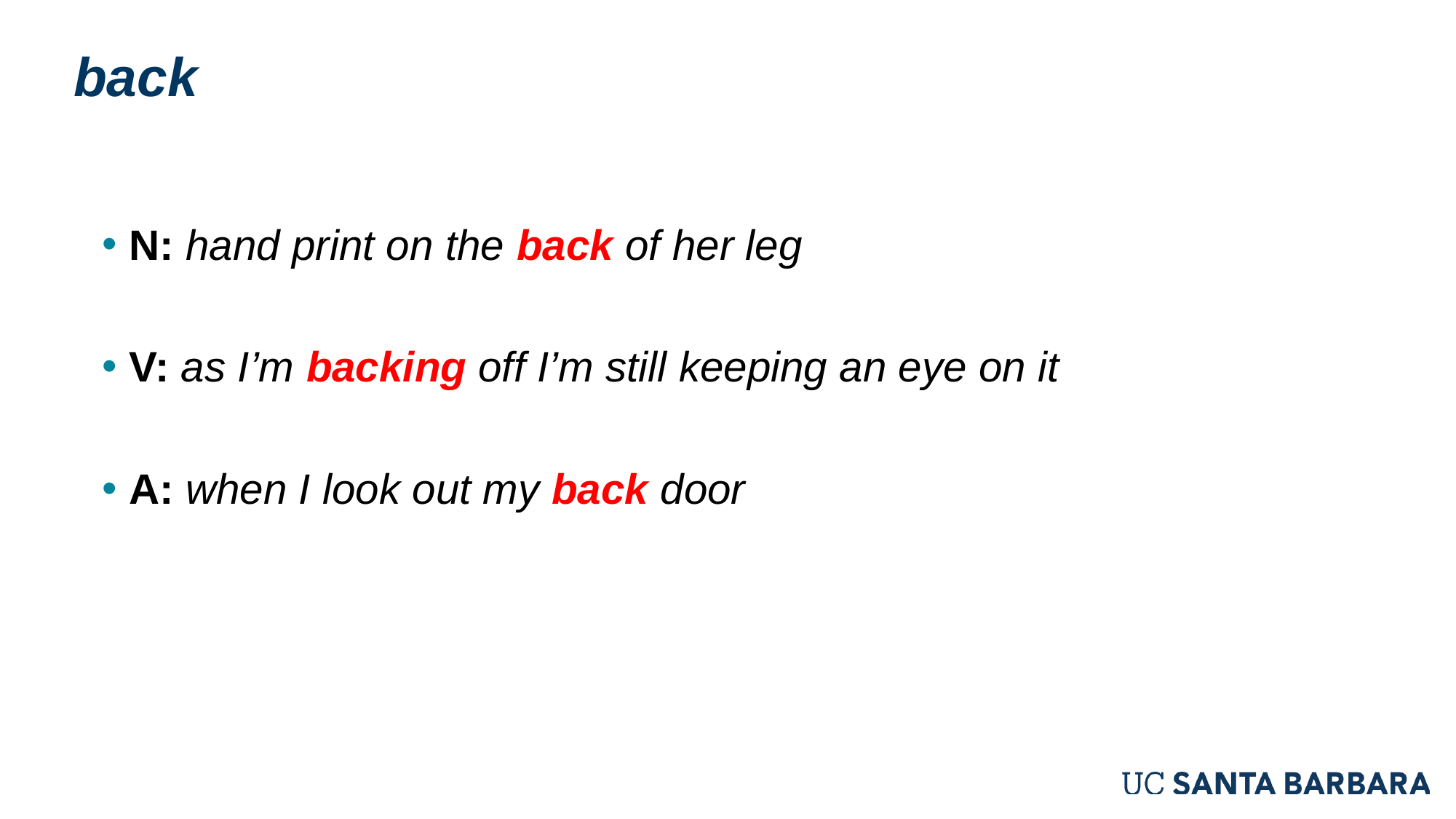

# back
N: hand print on the back of her leg

V: as I’m backing off I’m still keeping an eye on it

A: when I look out my back door